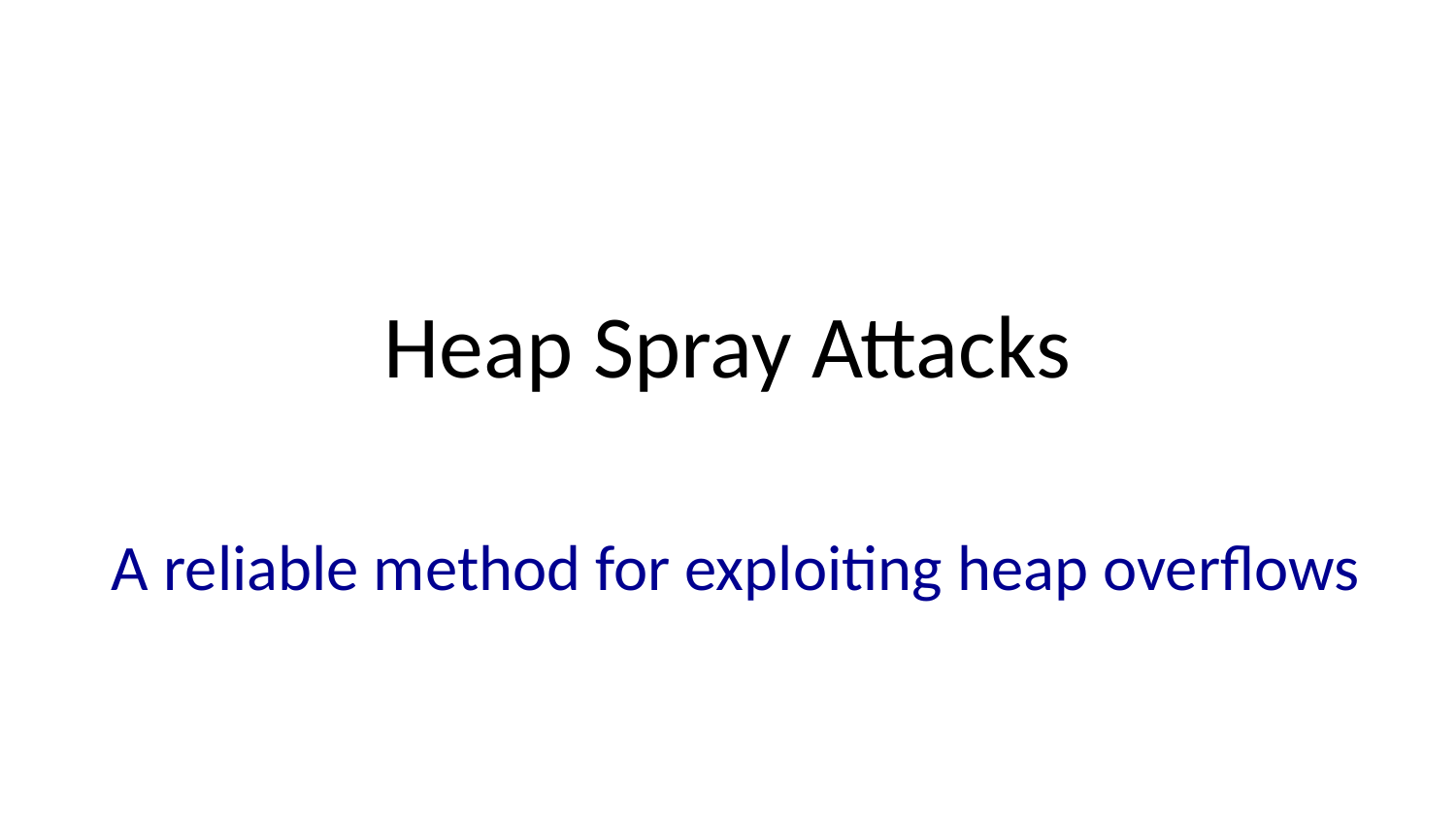

# Heap Spray Attacks
A reliable method for exploiting heap overflows